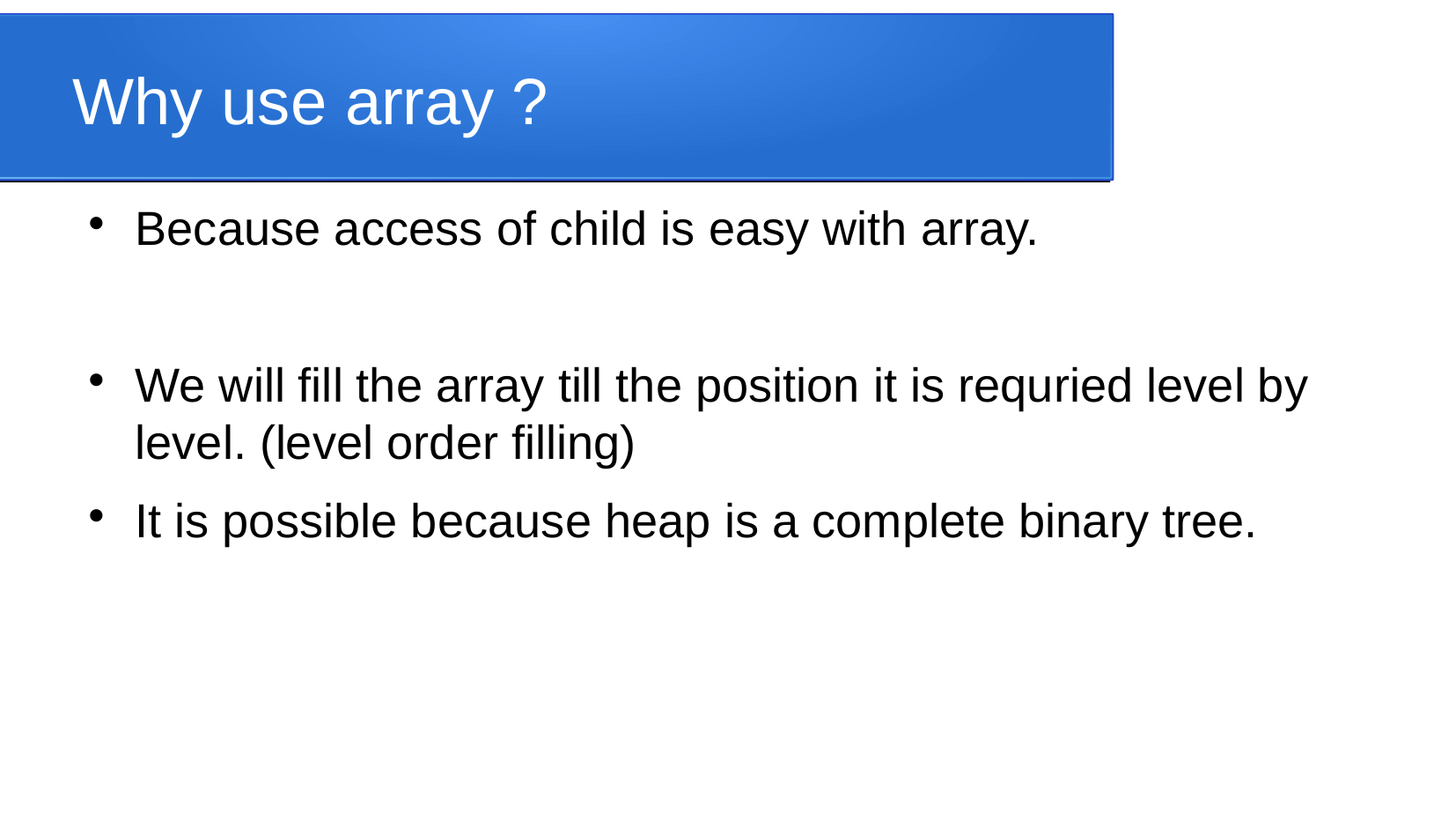

Why use array ?
Because access of child is easy with array.

We will fill the array till the position it is requried level by level. (level order filling)
It is possible because heap is a complete binary tree.